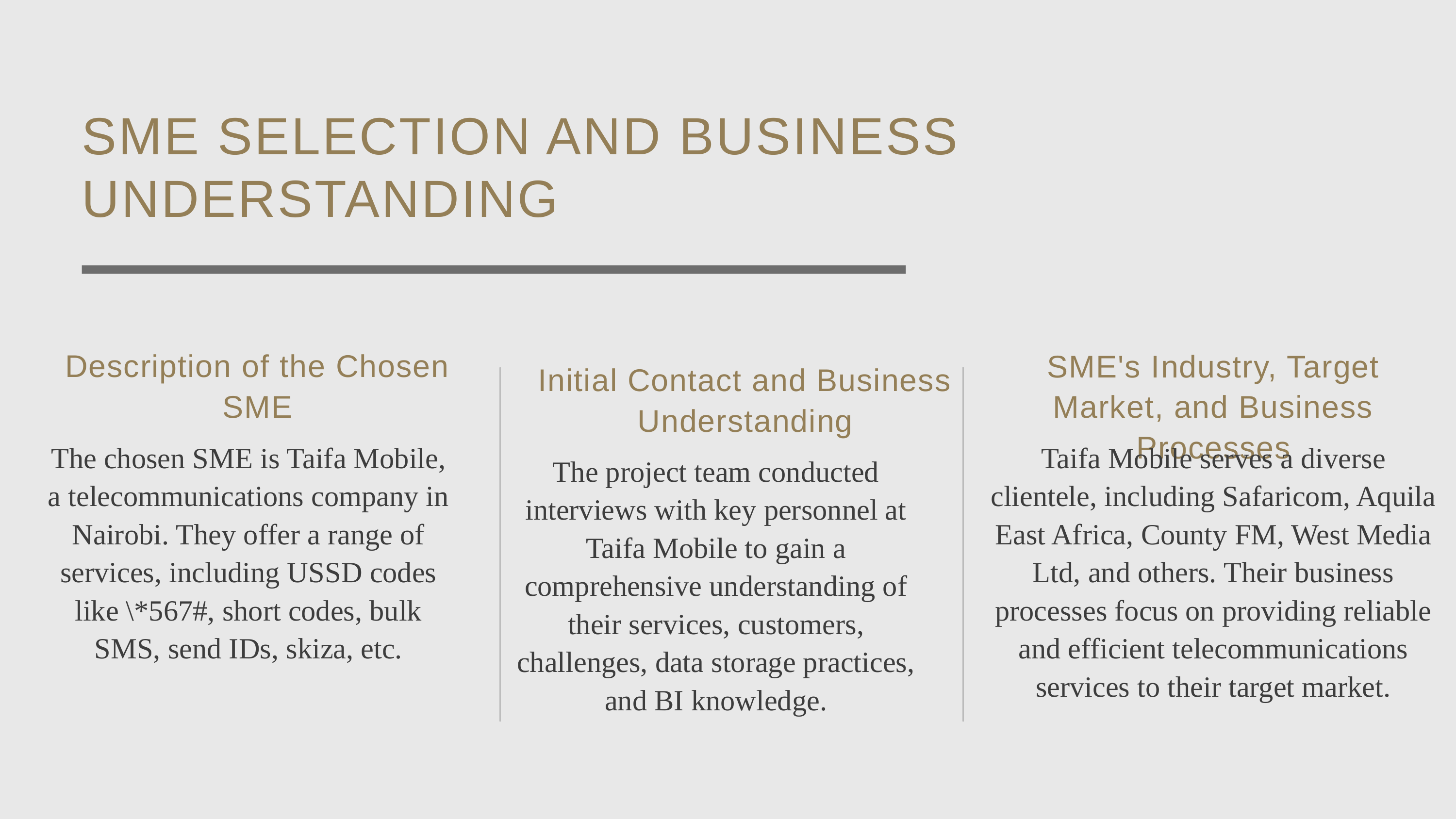

SME SELECTION AND BUSINESS UNDERSTANDING

Description of the Chosen SME
The chosen SME is Taifa Mobile, a telecommunications company in Nairobi. They offer a range of services, including USSD codes like \*567#, short codes, bulk SMS, send IDs, skiza, etc.
SME's Industry, Target Market, and Business Processes
Taifa Mobile serves a diverse clientele, including Safaricom, Aquila East Africa, County FM, West Media Ltd, and others. Their business processes focus on providing reliable and efficient telecommunications services to their target market.
Initial Contact and Business Understanding
The project team conducted interviews with key personnel at Taifa Mobile to gain a comprehensive understanding of their services, customers, challenges, data storage practices, and BI knowledge.